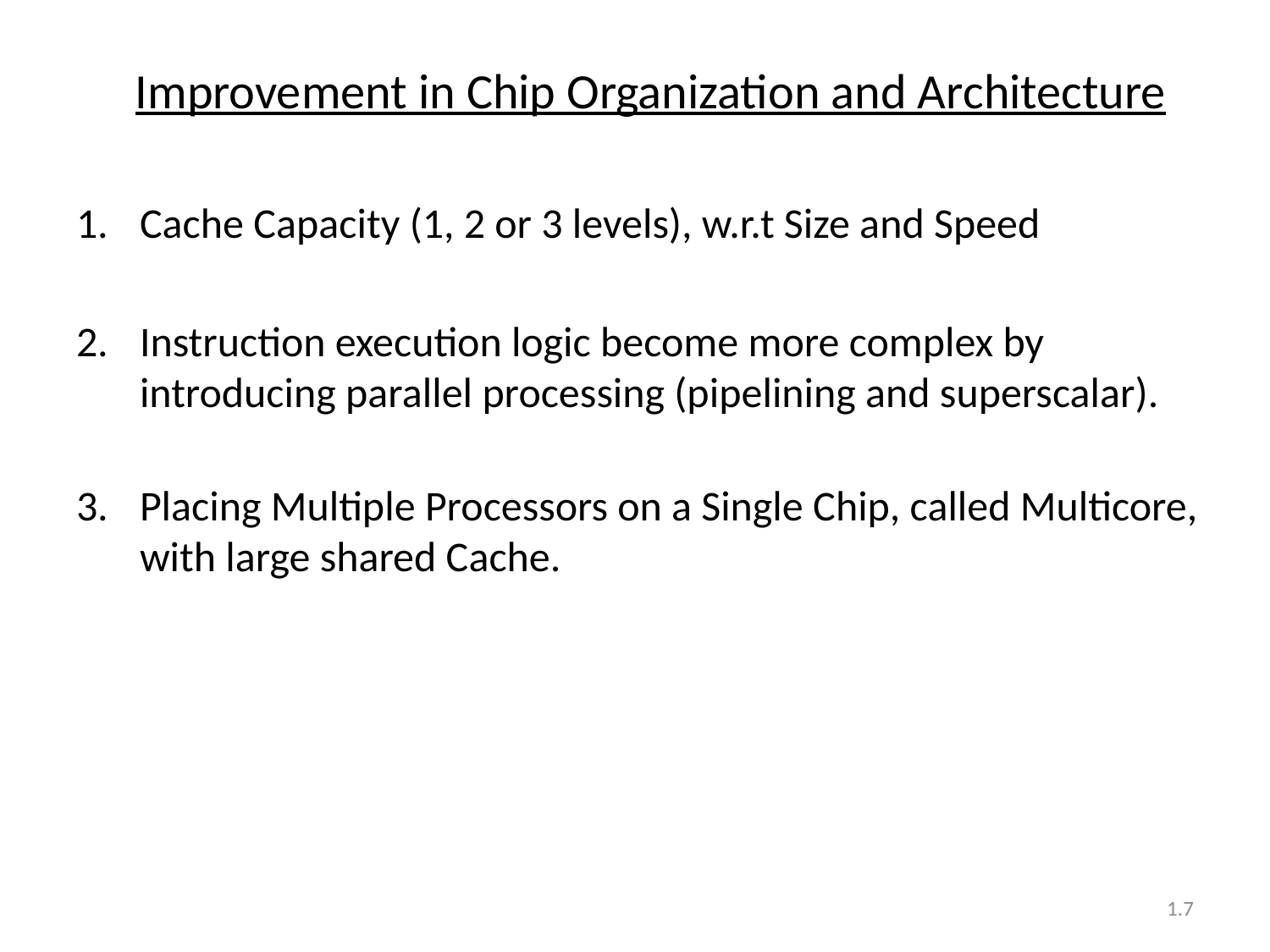

Improvement in Chip Organization and Architecture

Cache Capacity (1, 2 or 3 levels), w.r.t Size and Speed

Instruction execution logic become more complex by introducing parallel processing (pipelining and superscalar).

Placing Multiple Processors on a Single Chip, called Multicore, with large shared Cache.

1.7